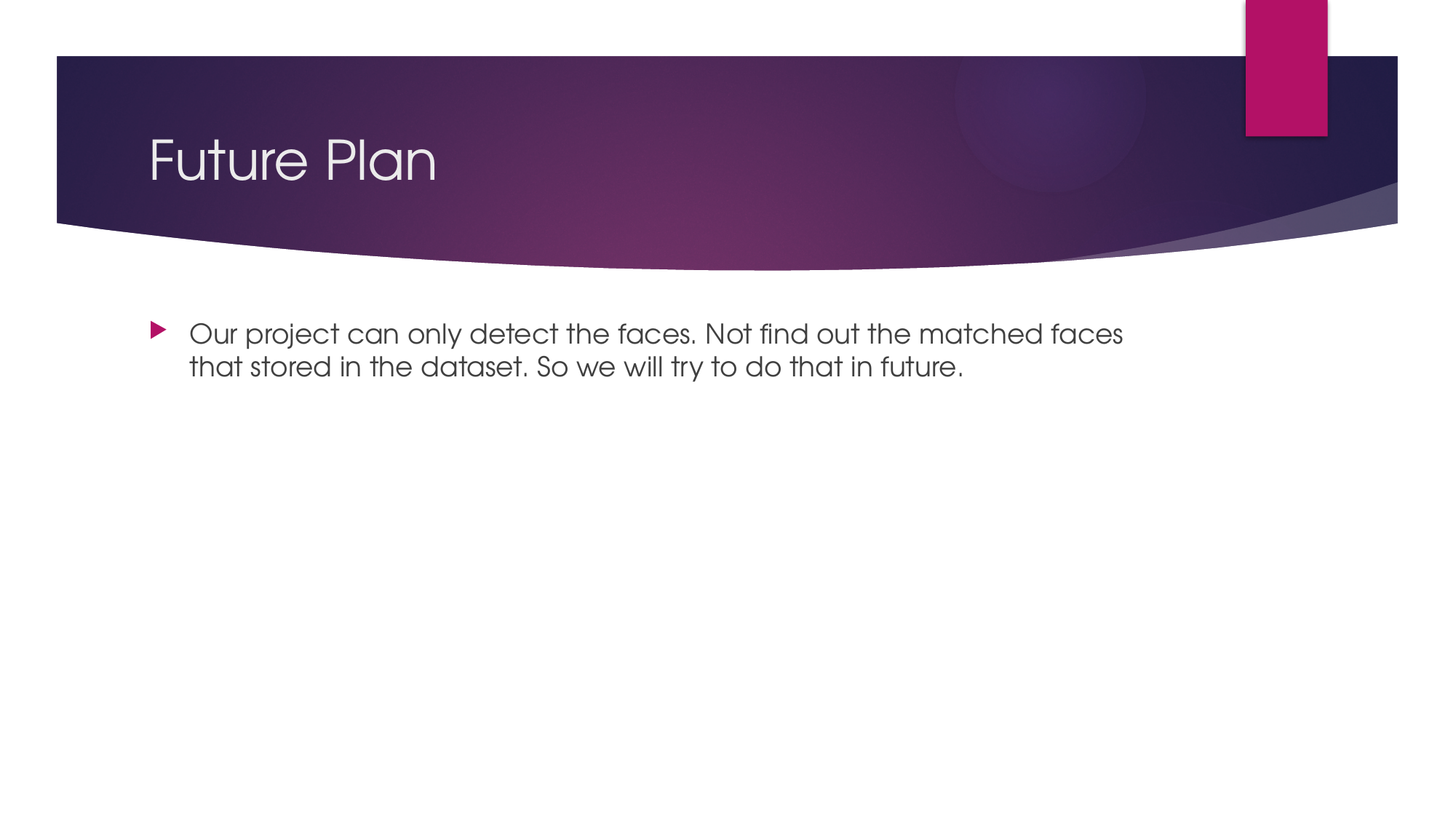

# Future Plan
Our project can only detect the faces. Not find out the matched faces that stored in the dataset. So we will try to do that in future.